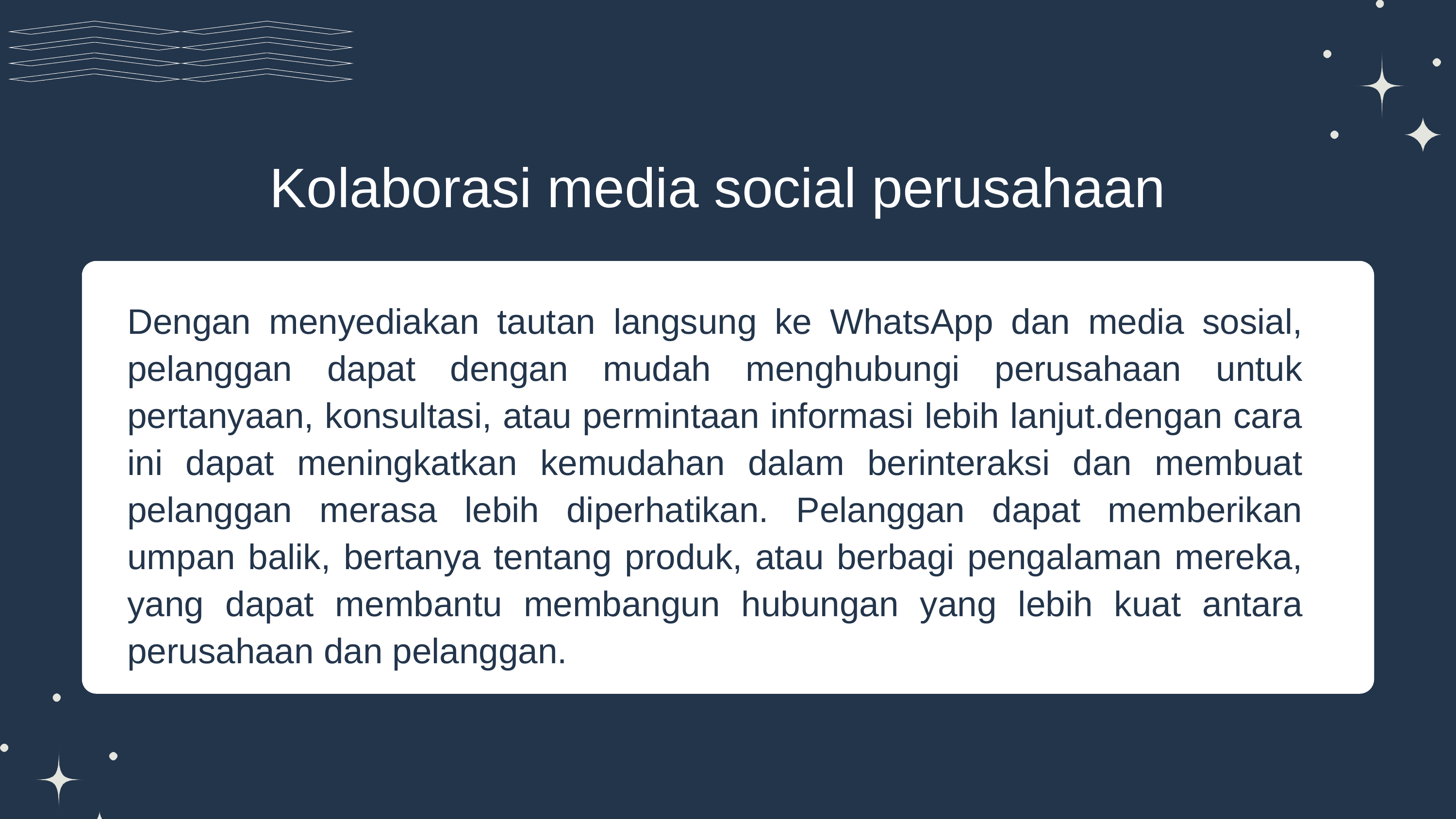

Kolaborasi media social perusahaan

Dengan menyediakan tautan langsung ke WhatsApp dan media sosial, pelanggan dapat dengan mudah menghubungi perusahaan untuk pertanyaan, konsultasi, atau permintaan informasi lebih lanjut.dengan cara ini dapat meningkatkan kemudahan dalam berinteraksi dan membuat pelanggan merasa lebih diperhatikan. Pelanggan dapat memberikan umpan balik, bertanya tentang produk, atau berbagi pengalaman mereka, yang dapat membantu membangun hubungan yang lebih kuat antara perusahaan dan pelanggan.